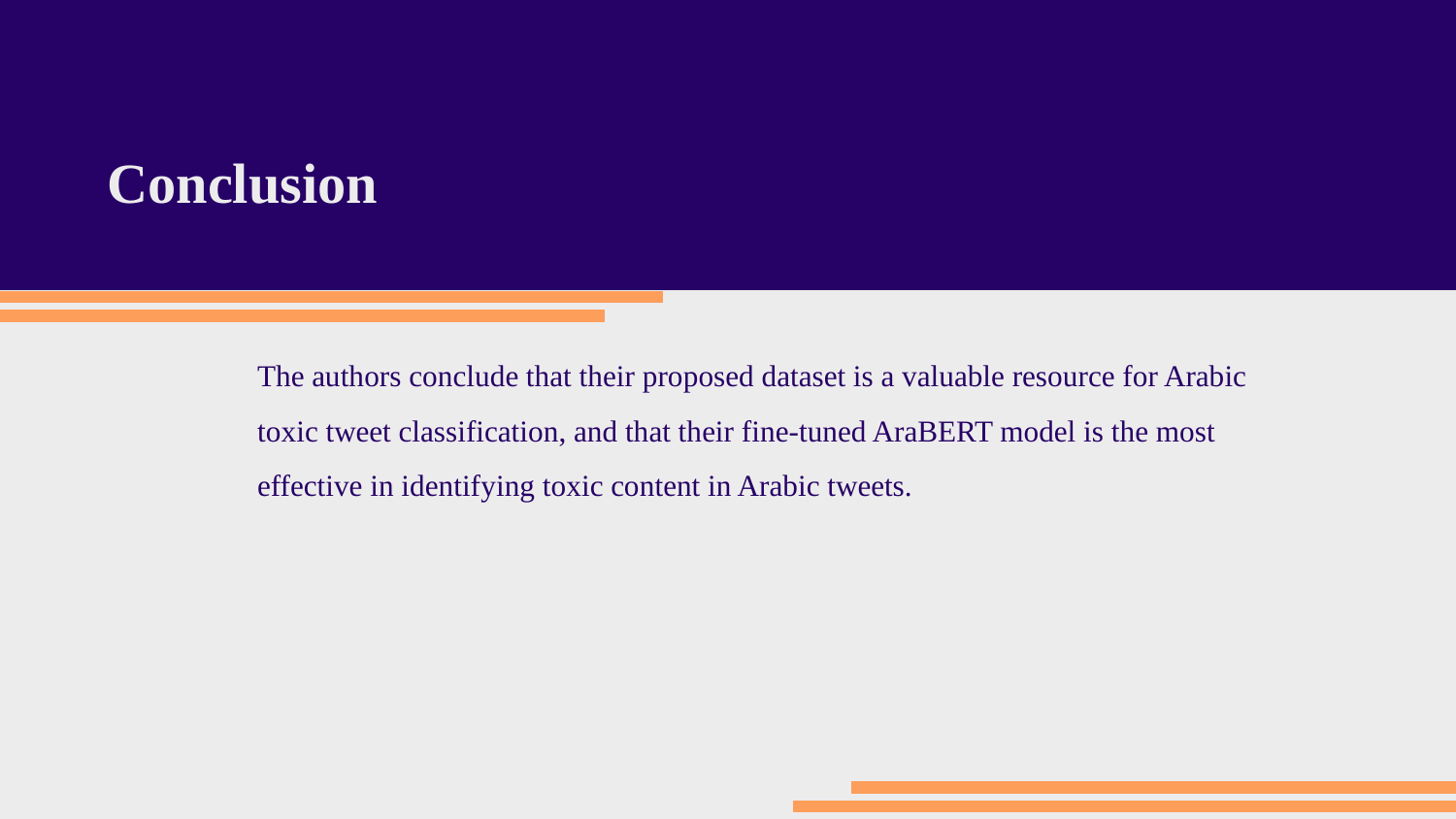

Conclusion
The authors conclude that their proposed dataset is a valuable resource for Arabic toxic tweet classification, and that their fine-tuned AraBERT model is the most effective in identifying toxic content in Arabic tweets.